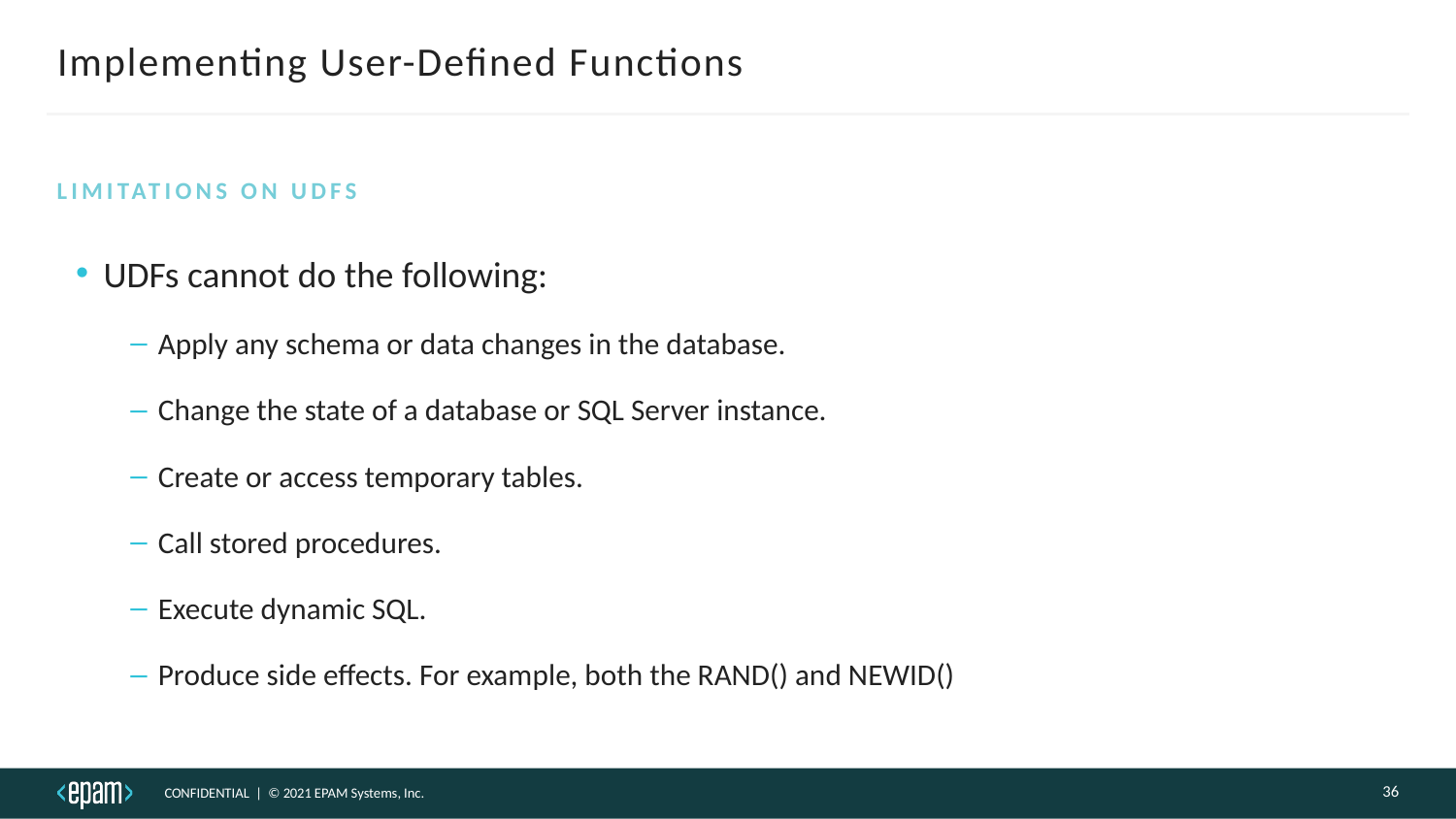

# Implementing User-Defined Functions
Limitations on UDFs
UDFs cannot do the following:
Apply any schema or data changes in the database.
Change the state of a database or SQL Server instance.
Create or access temporary tables.
Call stored procedures.
Execute dynamic SQL.
Produce side effects. For example, both the RAND() and NEWID()
36